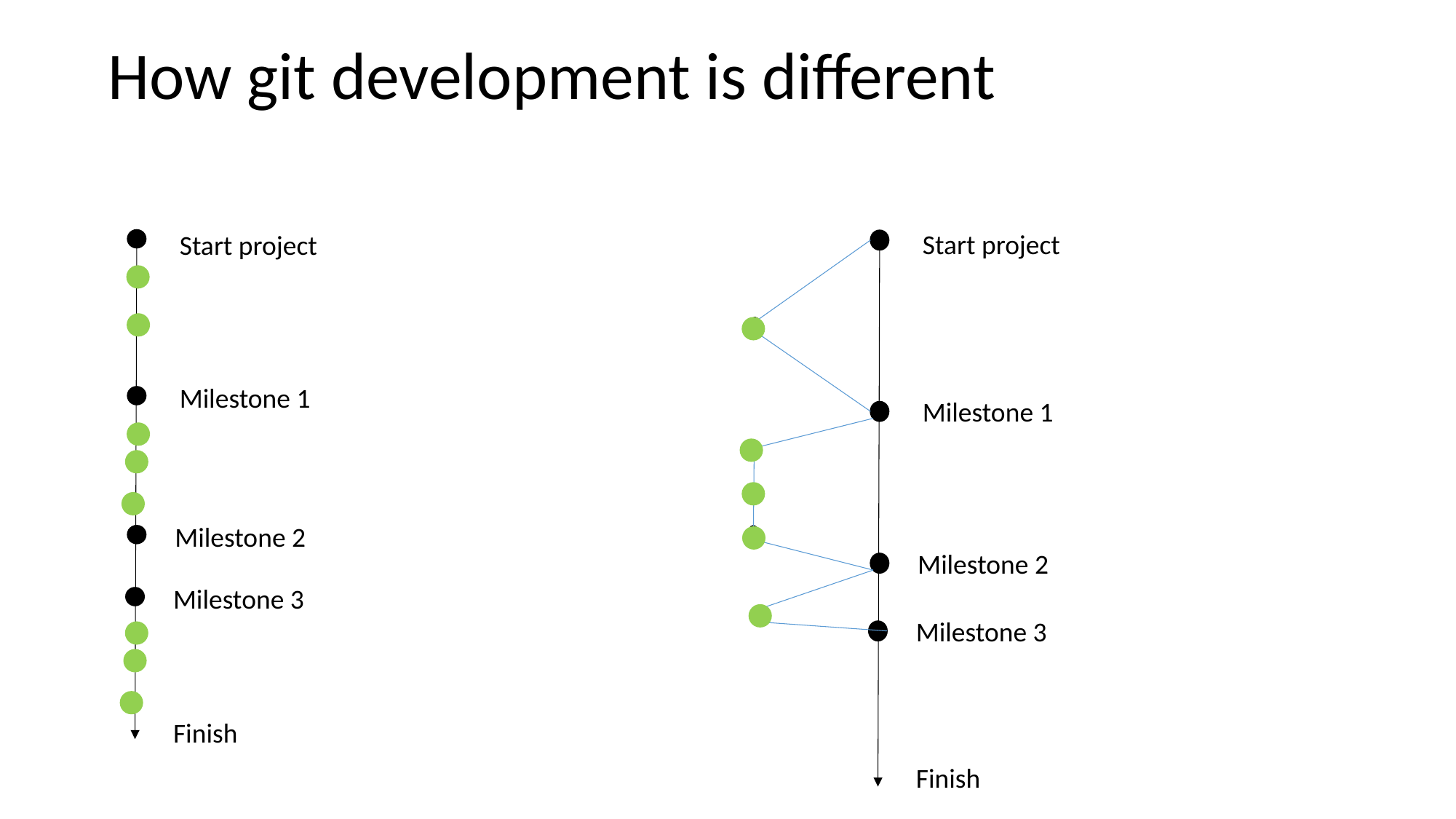

# How git development is different
Start project

Milestone 1

Milestone 2

Milestone 3

Finish

Start project

Milestone 1

Milestone 2

Milestone 3

Finish